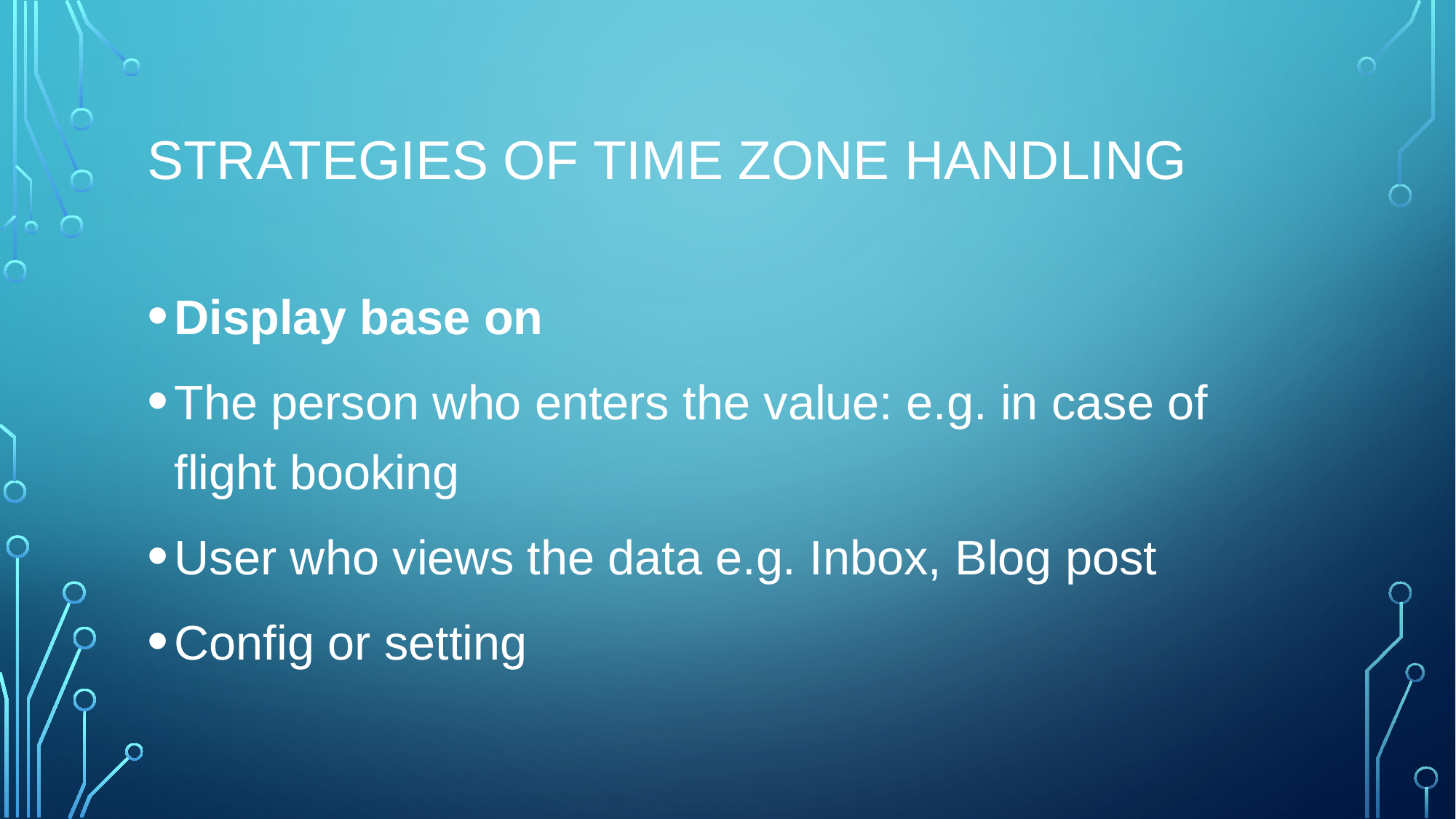

# Strategies of time zone handling
Display base on
The person who enters the value: e.g. in case of flight booking
User who views the data e.g. Inbox, Blog post
Config or setting